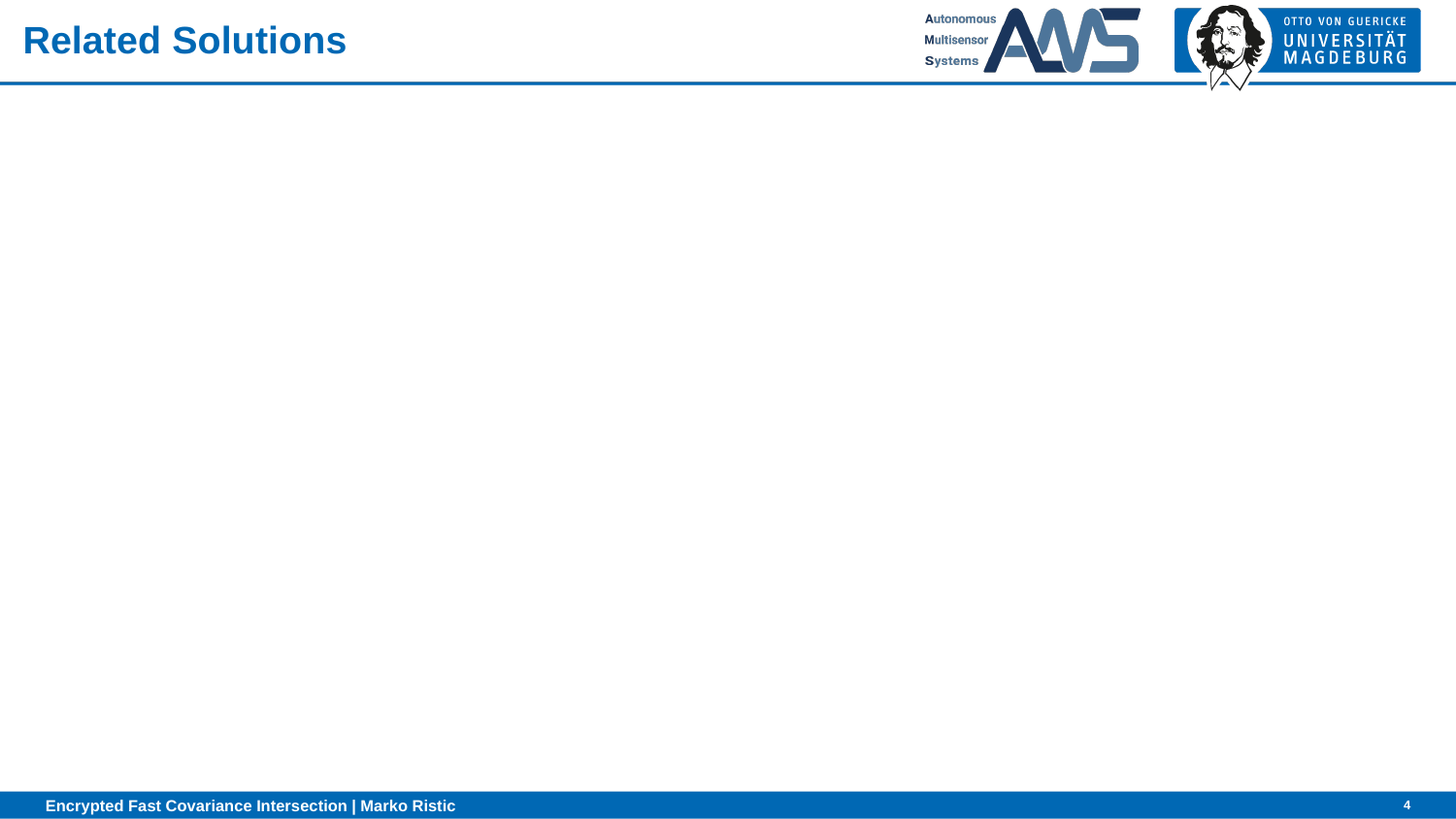

# Related Solutions

4
Encrypted Fast Covariance Intersection | Marko Ristic